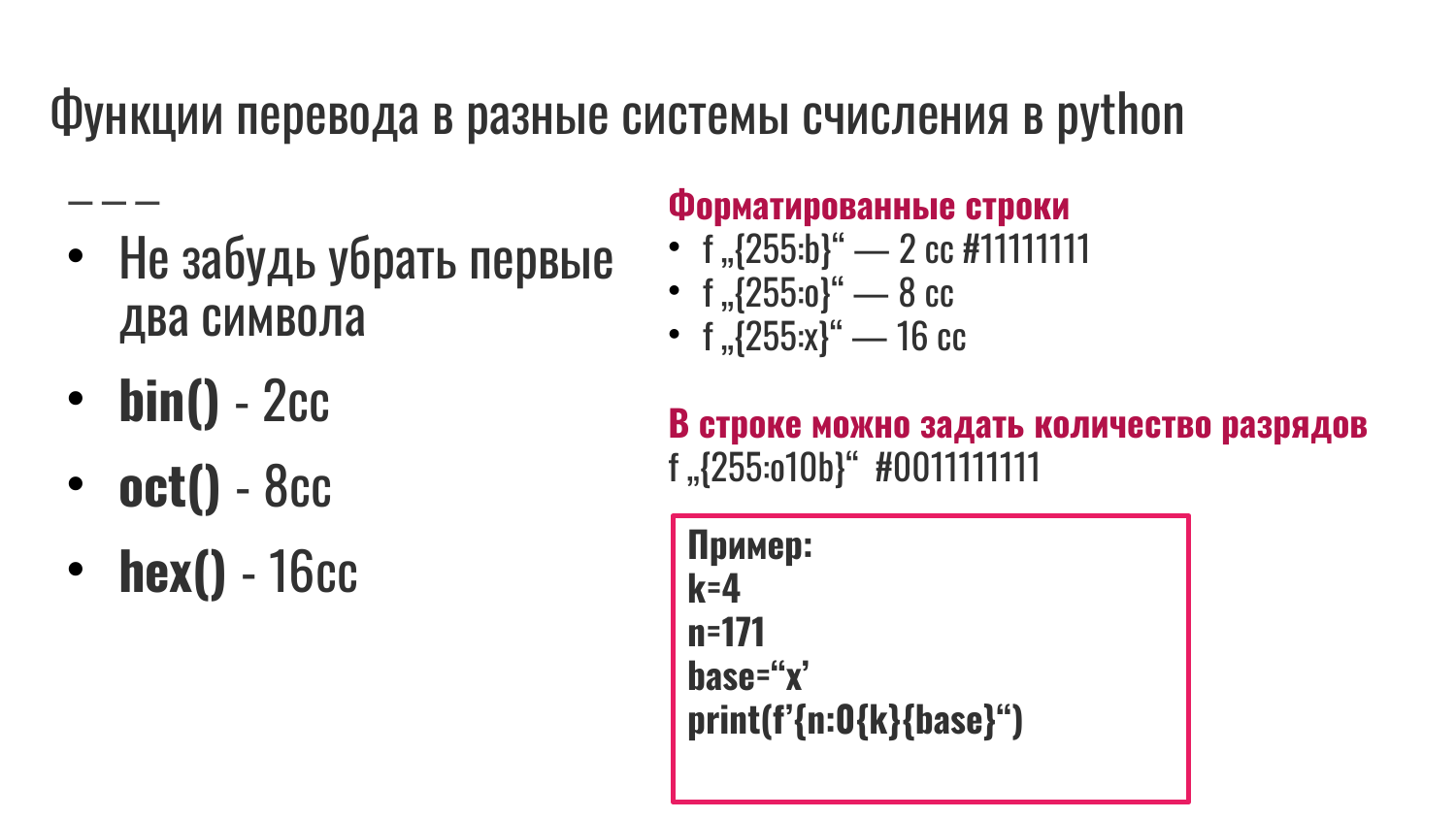

# Функции перевода в разные системы счисления в python
Форматированные строки
f „{255:b}“ — 2 cc #11111111
f „{255:o}“ — 8 cc
f „{255:x}“ — 16 cc

В строке можно задать количество разрядов
f „{255:o10b}“  #0011111111
Не забудь убрать первые два символа
bin() - 2cc
oct() - 8cc
hex() - 16cc
Пример:
k=4
n=171
base=“x’
print(f’{n:0{k}{base}“)